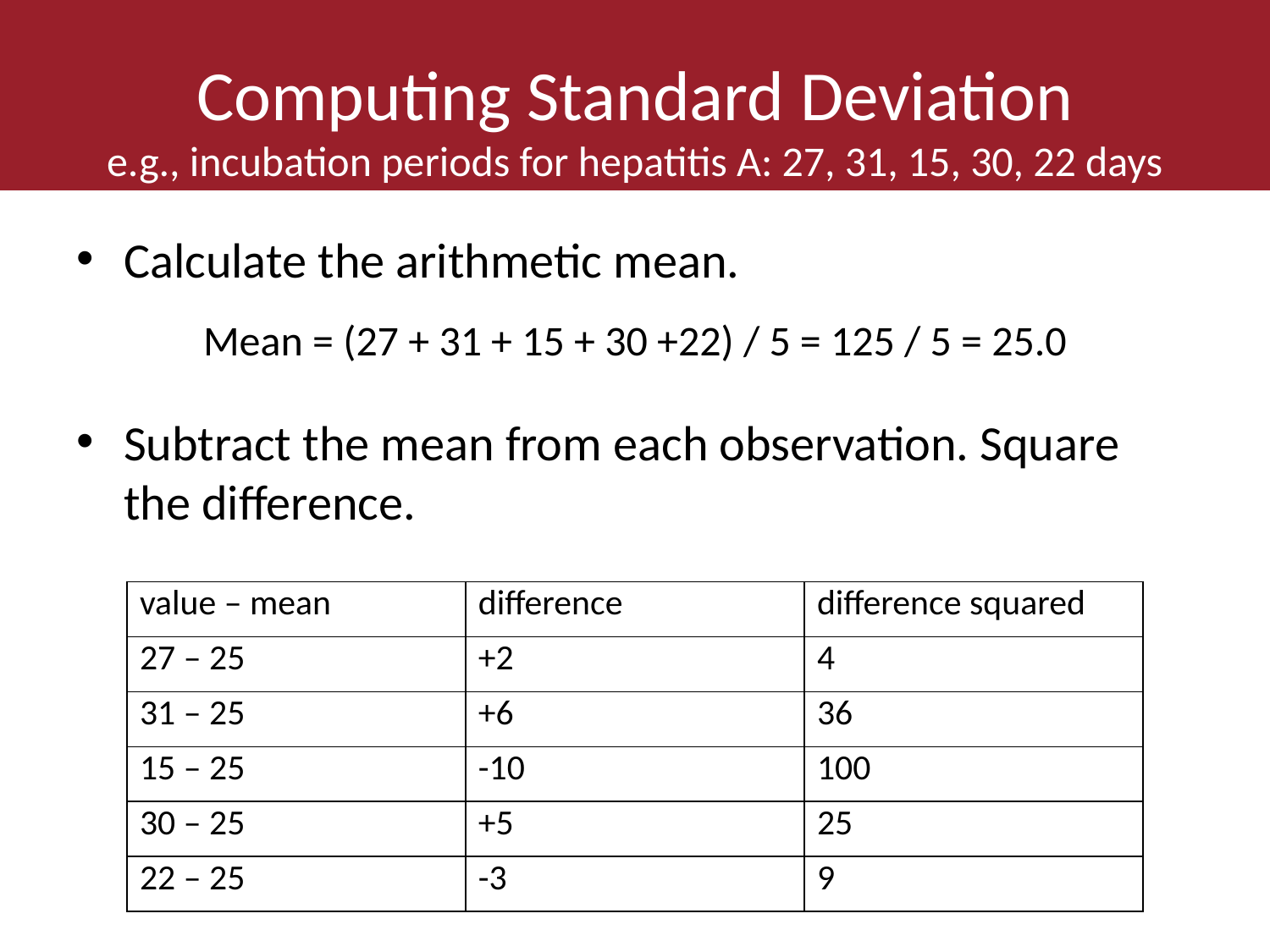

# Computing Standard Deviation e.g., incubation periods for hepatitis A: 27, 31, 15, 30, 22 days
Calculate the arithmetic mean.
	Mean = (27 + 31 + 15 + 30 +22) / 5 = 125 / 5 = 25.0

Subtract the mean from each observation. Square the difference.
| value – mean | difference | difference squared |
| --- | --- | --- |
| 27 – 25 | +2 | 4 |
| 31 – 25 | +6 | 36 |
| 15 – 25 | -10 | 100 |
| 30 – 25 | +5 | 25 |
| 22 – 25 | -3 | 9 |